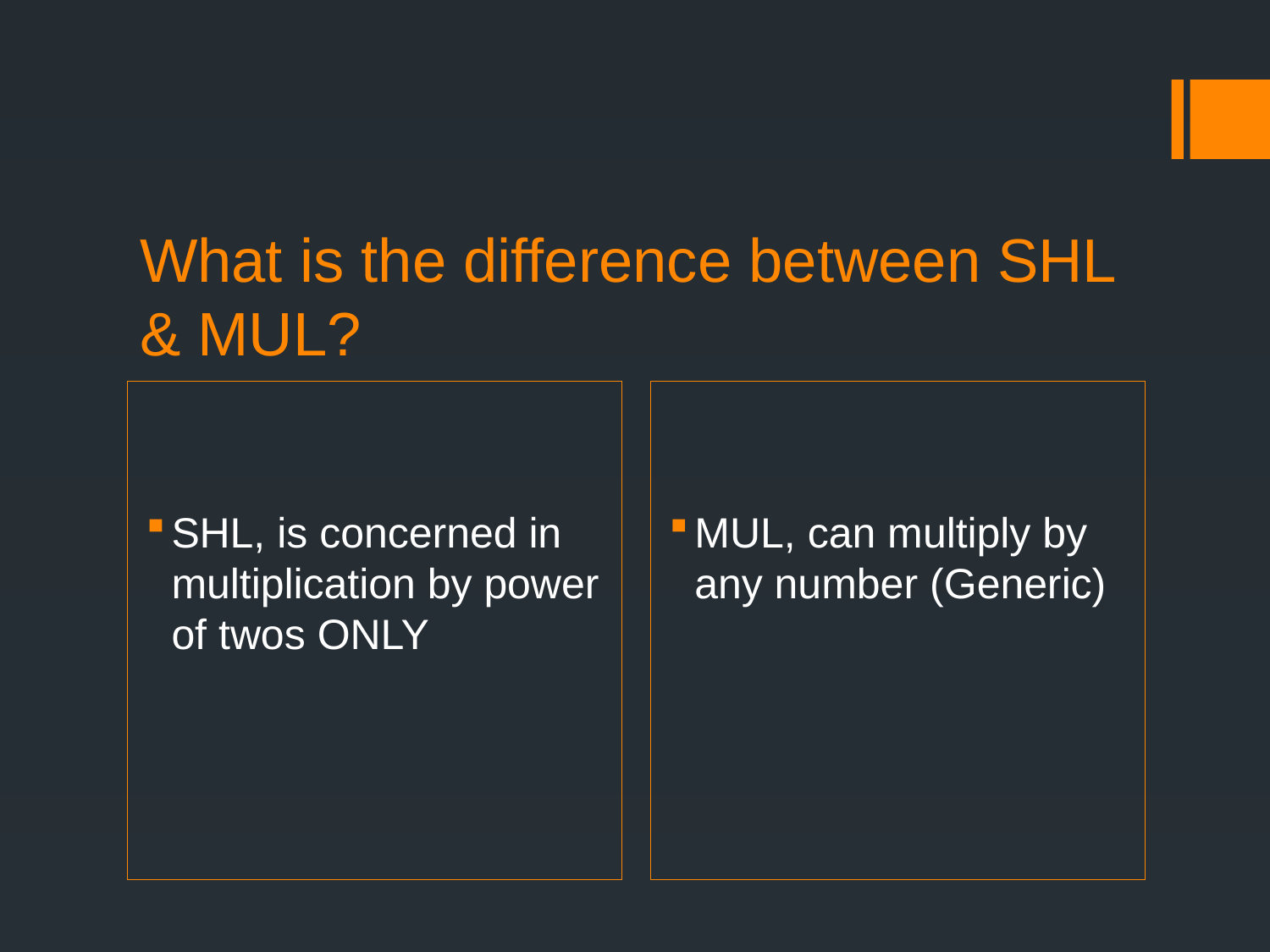

# What is the difference between SHL & MUL?

SHL, is concerned in multiplication by power of twos ONLY

MUL, can multiply by any number (Generic)